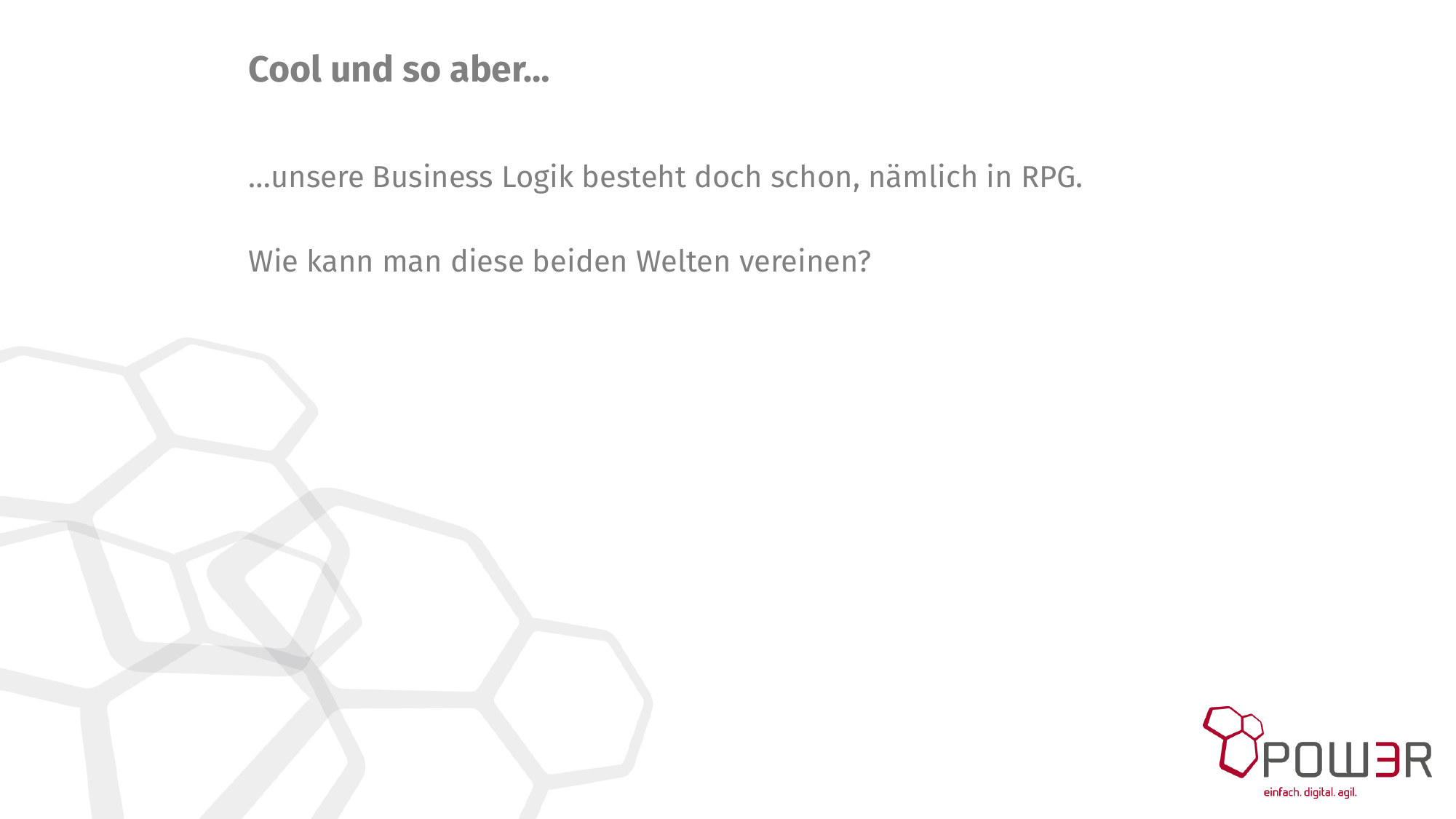

# Cool und so aber…
…unsere Business Logik besteht doch schon, nämlich in RPG.

Wie kann man diese beiden Welten vereinen?